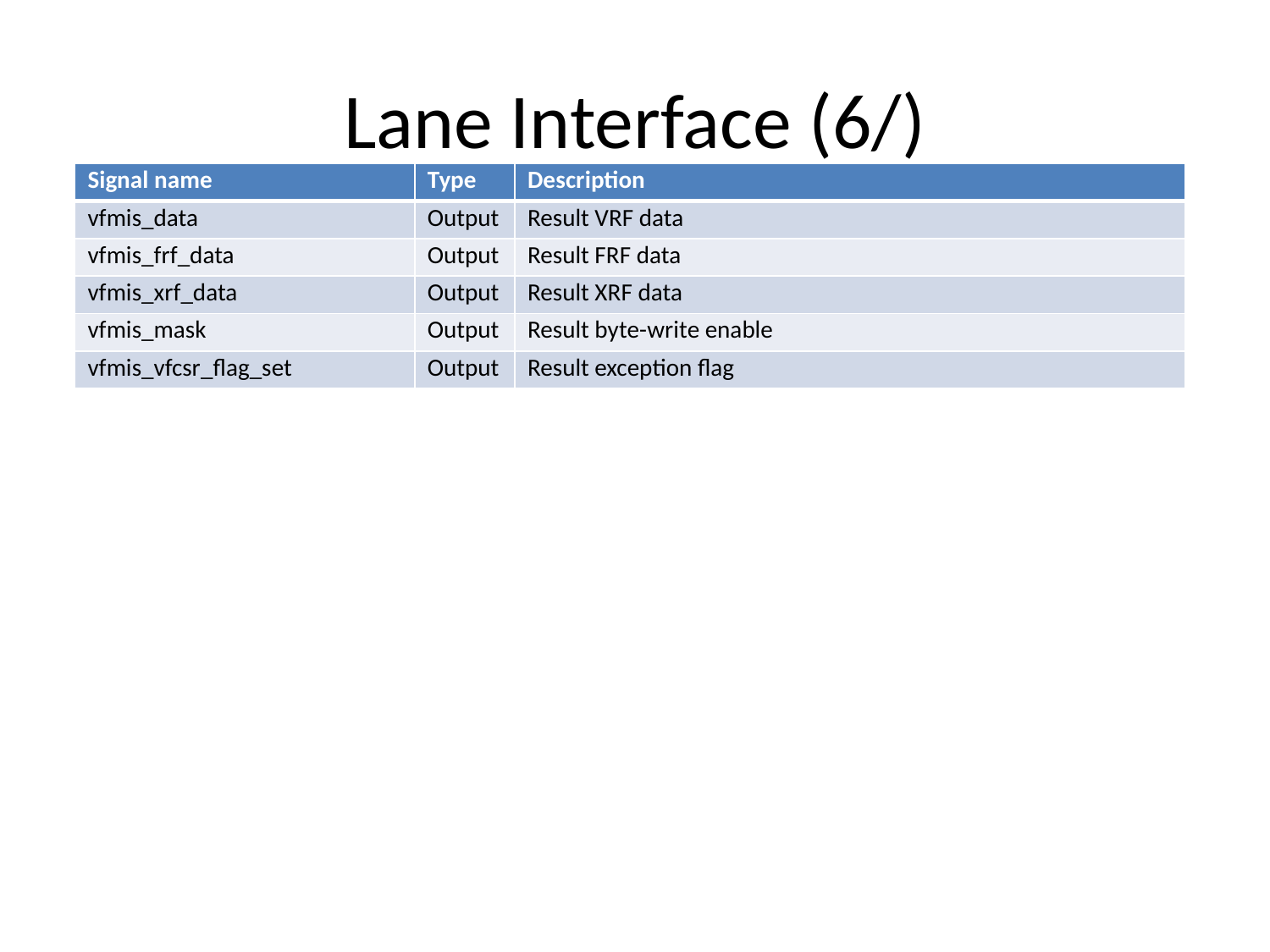

# Lane Interface (6/)
| Signal name | Type | Description |
| --- | --- | --- |
| vfmis\_data | Output | Result VRF data |
| vfmis\_frf\_data | Output | Result FRF data |
| vfmis\_xrf\_data | Output | Result XRF data |
| vfmis\_mask | Output | Result byte-write enable |
| vfmis\_vfcsr\_flag\_set | Output | Result exception flag |